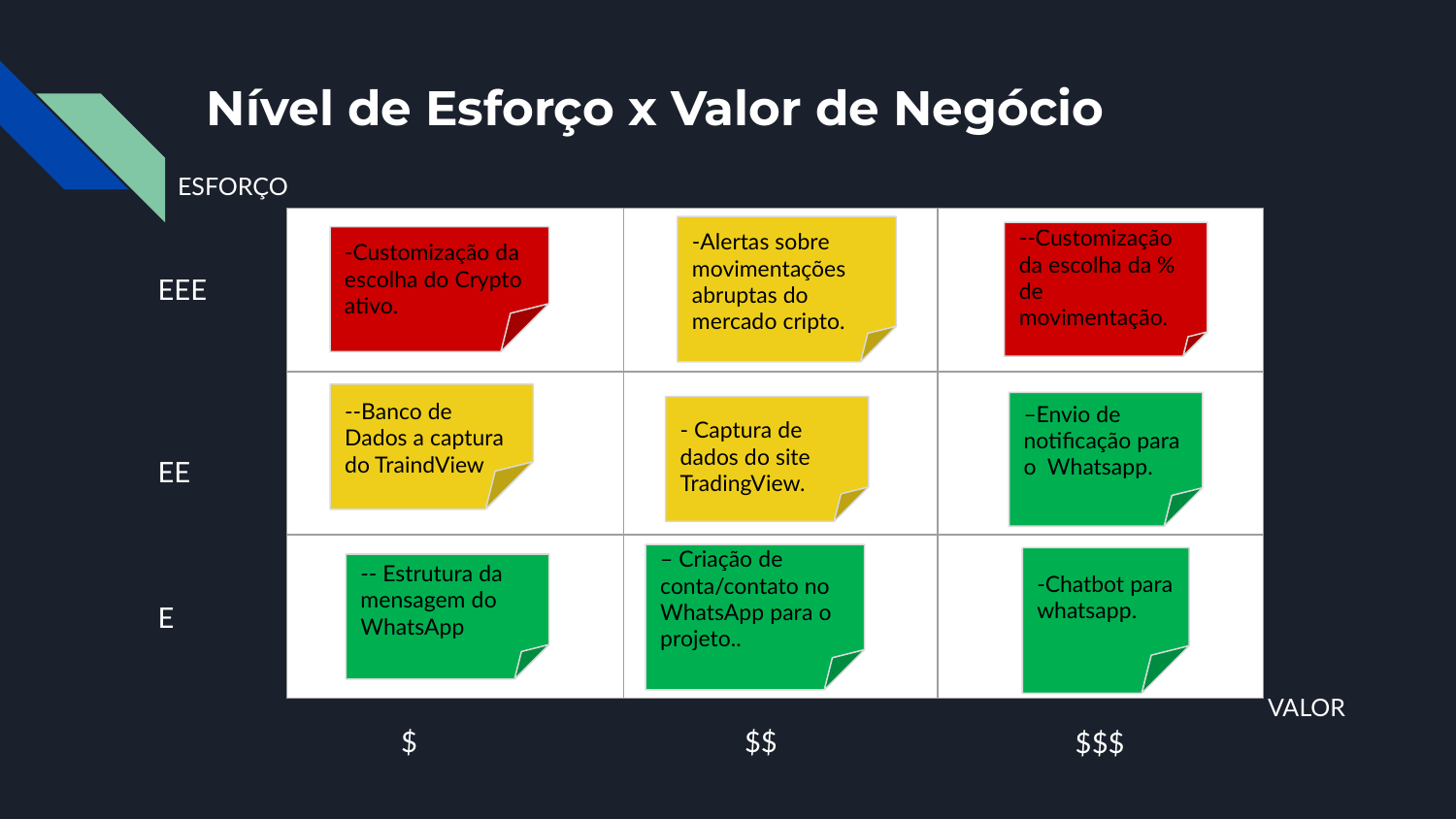

# Nível de Esforço x Valor de Negócio
ESFORÇO
|  |  |  |
| --- | --- | --- |
|  |  |  |
|  |  |  |

-Alertas sobre movimentações abruptas do mercado cripto.

--Customização da escolha da % de movimentação.

-Customização da escolha do Crypto ativo.

EEE

--Banco de Dados a captura do TraindView

–Envio de notificação para o  Whatsapp.

- Captura de dados do site TradingView.

EE

– Criação de conta/contato no WhatsApp para o projeto..

-Chatbot para whatsapp.
-- Estrutura da mensagem do WhatsApp
E
VALOR
$
$$
$$$